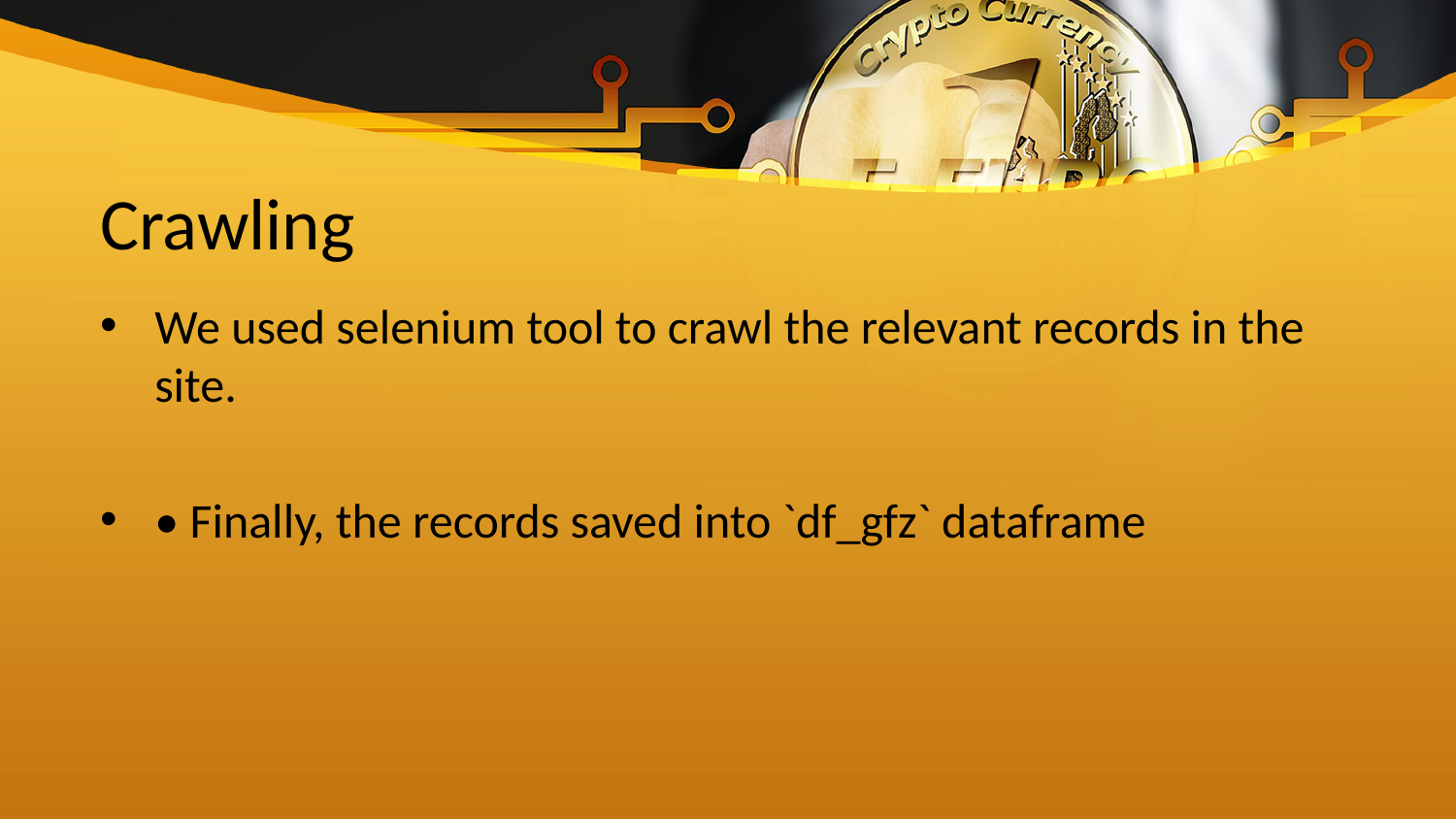

# Crawling
We used selenium tool to crawl the relevant records in the site.

• Finally, the records saved into `df_gfz` dataframe